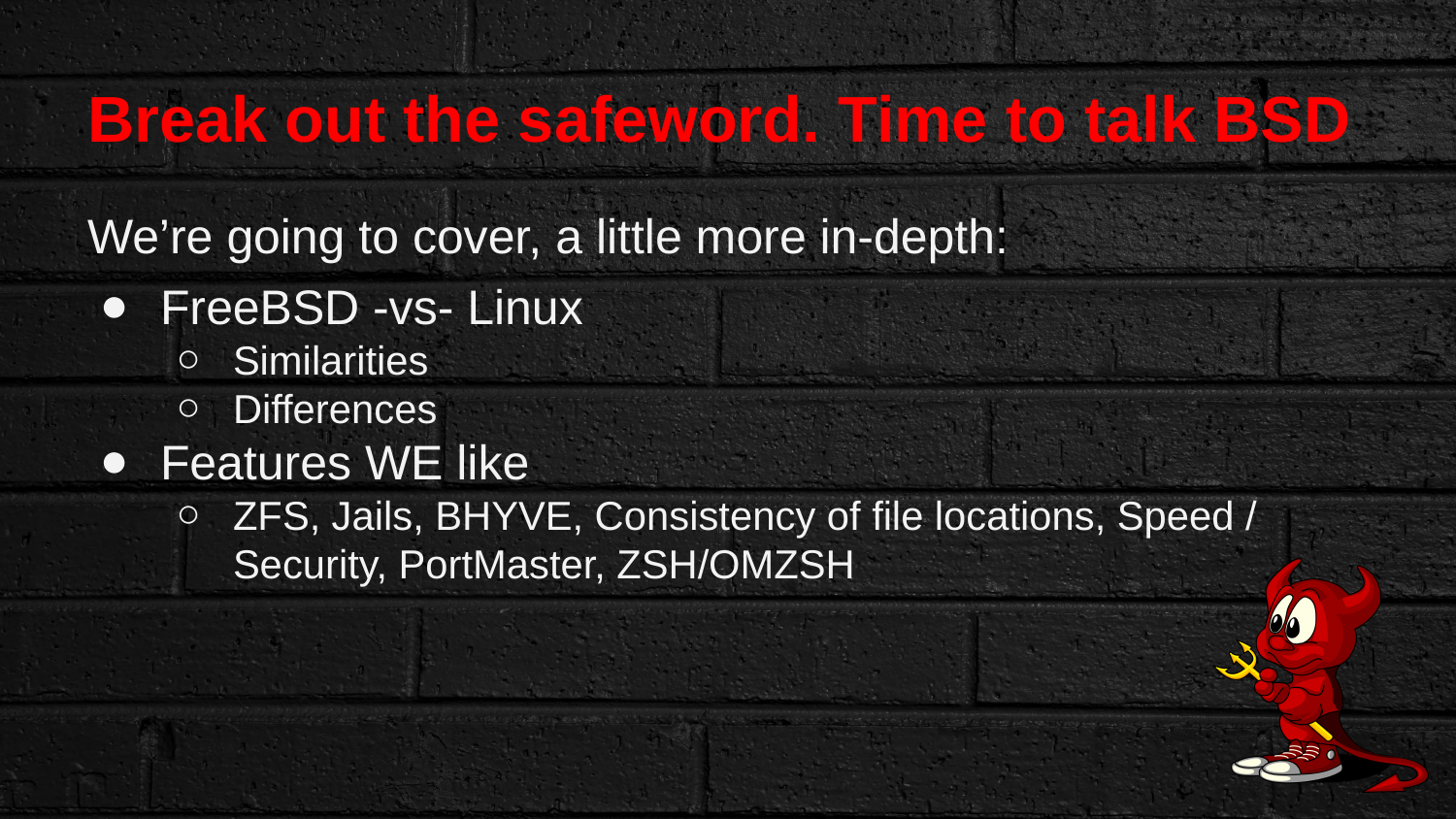

# Break out the safeword. Time to talk BSD
We’re going to cover, a little more in-depth:
FreeBSD -vs- Linux
Similarities
Differences
Features WE like
ZFS, Jails, BHYVE, Consistency of file locations, Speed / Security, PortMaster, ZSH/OMZSH